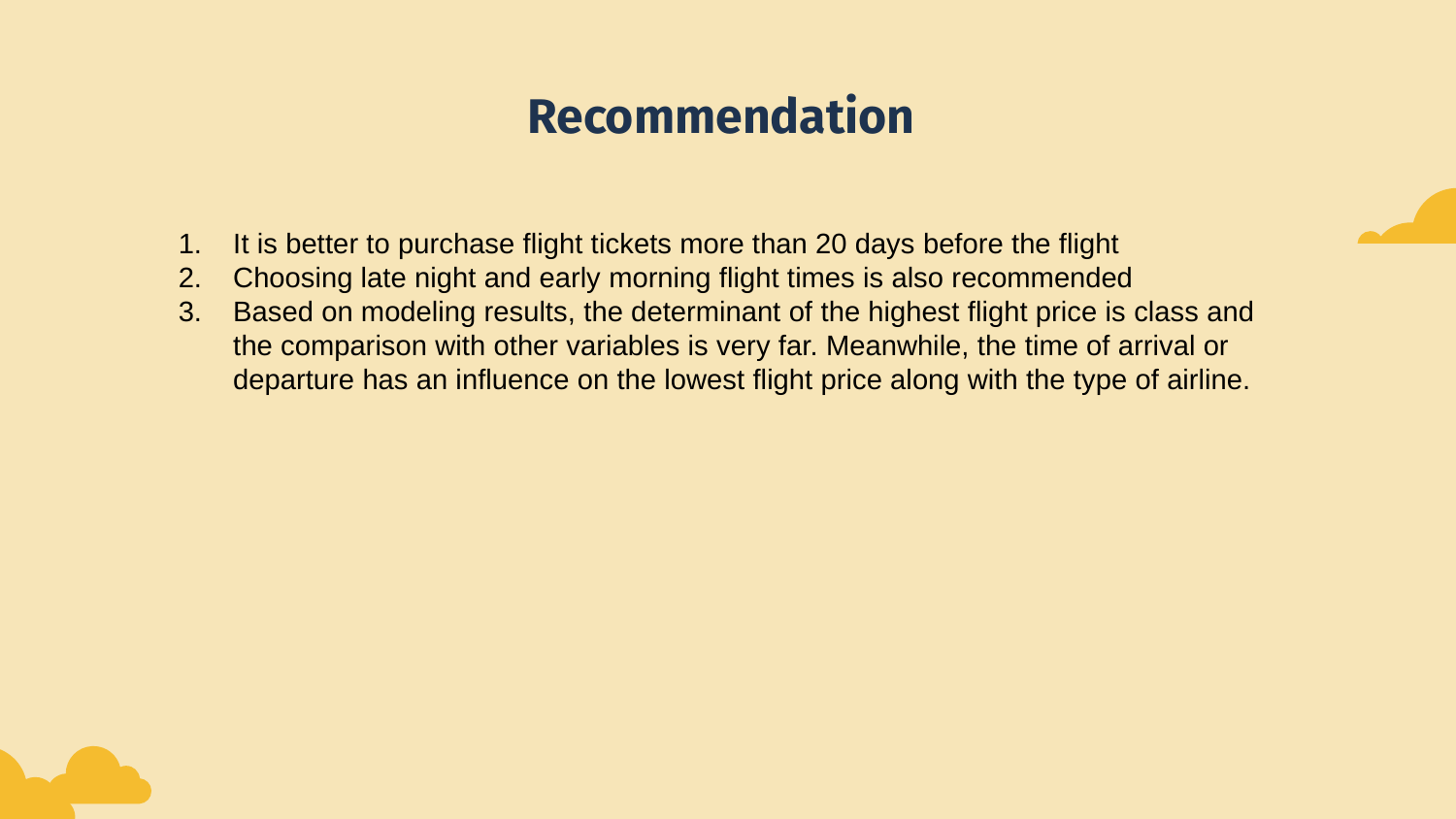

# Recommendation
It is better to purchase flight tickets more than 20 days before the flight
Choosing late night and early morning flight times is also recommended
Based on modeling results, the determinant of the highest flight price is class and the comparison with other variables is very far. Meanwhile, the time of arrival or departure has an influence on the lowest flight price along with the type of airline.